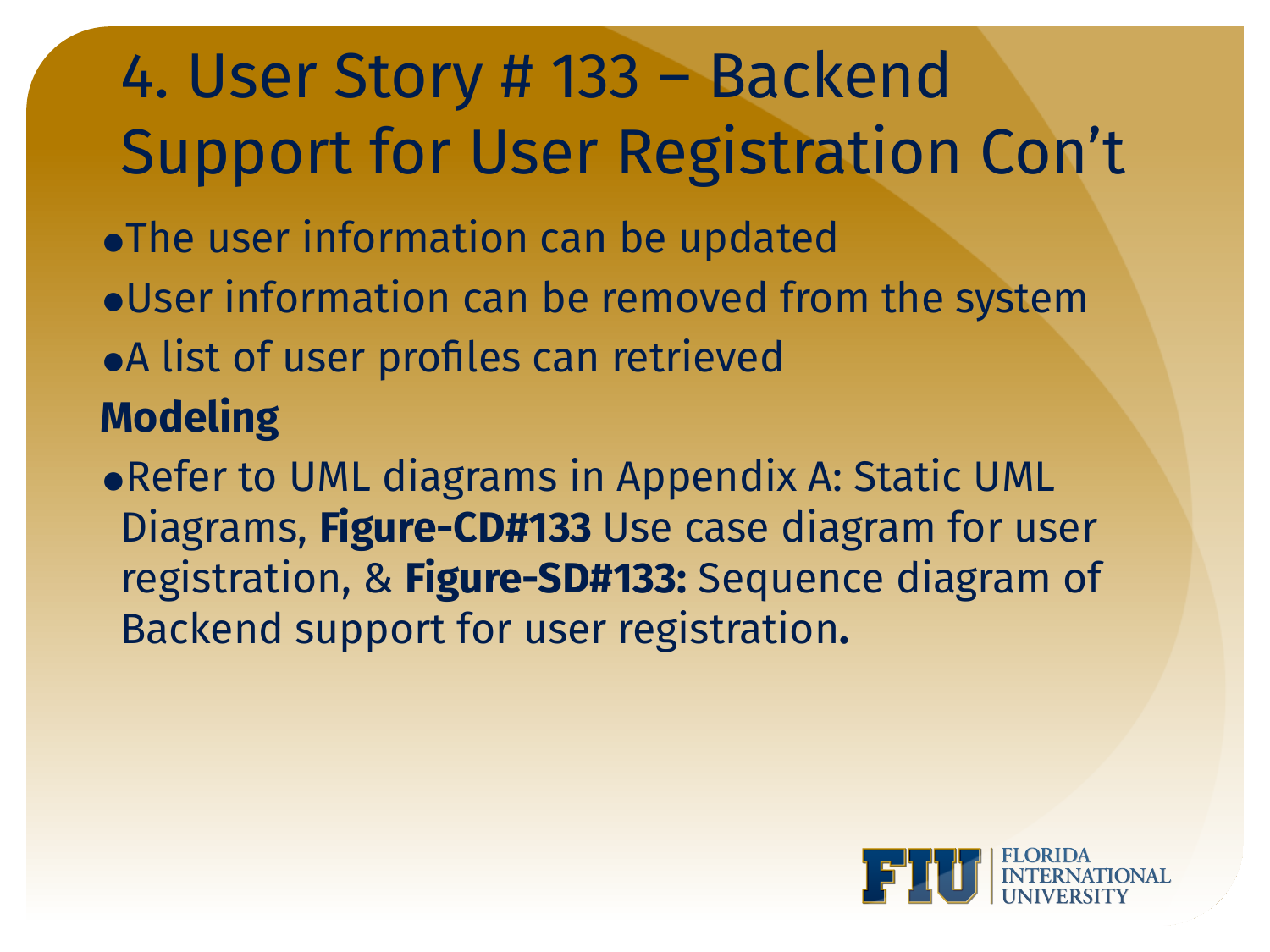

# 4. User Story # 133 – Backend Support for User Registration Con’t
The user information can be updated
User information can be removed from the system
A list of user profiles can retrieved
Modeling
Refer to UML diagrams in Appendix A: Static UML Diagrams, Figure-CD#133 Use case diagram for user registration, & Figure-SD#133: Sequence diagram of Backend support for user registration.